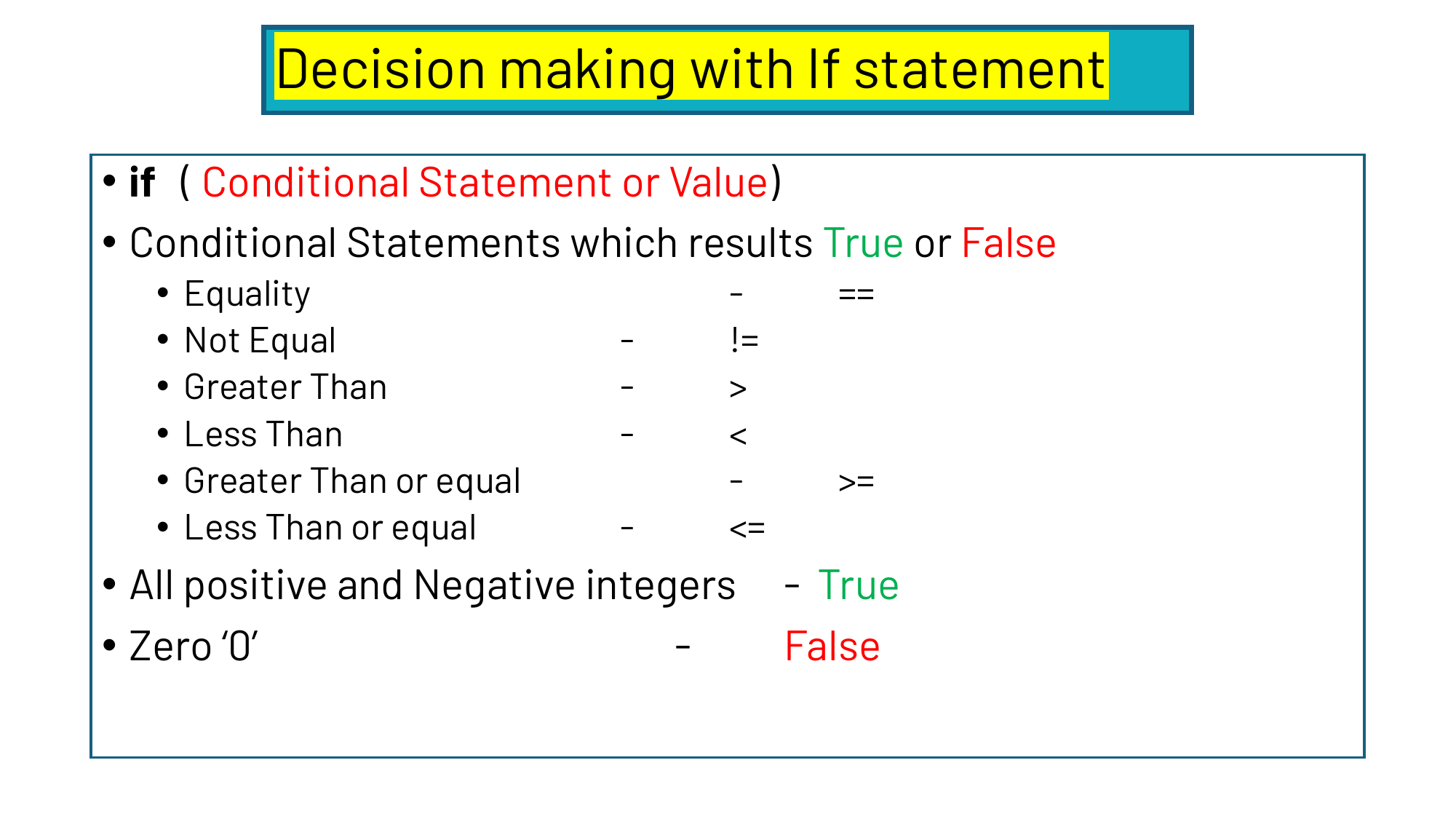

# Decision making with If statement
if   ( Conditional Statement or Value)
Conditional Statements which results True or False
Equality 				-	==
Not Equal			-	!=
Greater Than			-	>
Less Than			-	<
Greater Than or equal		-	>=
Less Than or equal		-	<=
All positive and Negative integers	-  True
Zero ‘0’				-	False